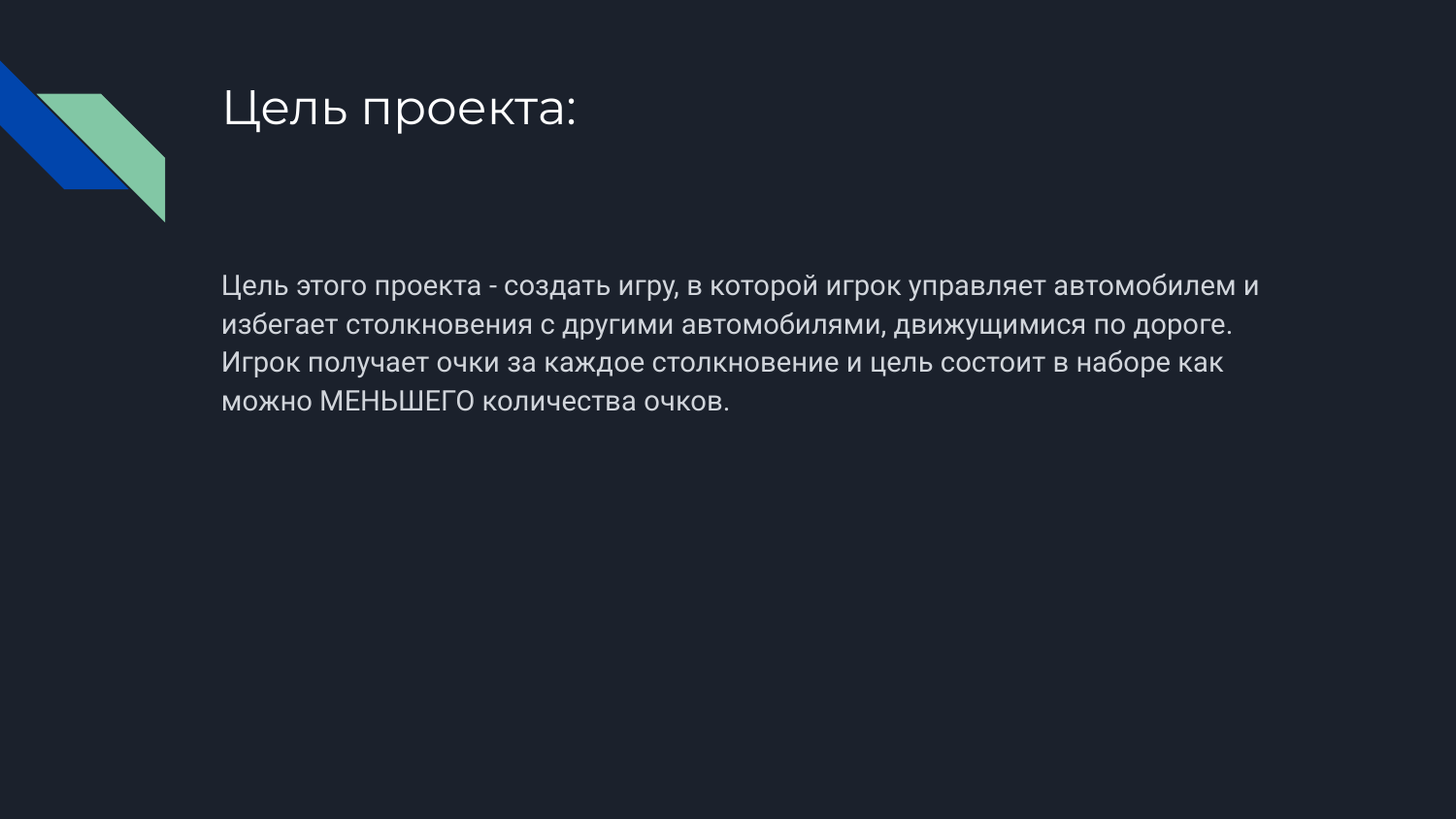

# Цель проекта:
Цель этого проекта - создать игру, в которой игрок управляет автомобилем и избегает столкновения с другими автомобилями, движущимися по дороге. Игрок получает очки за каждое столкновение и цель состоит в наборе как можно МЕНЬШЕГО количества очков.